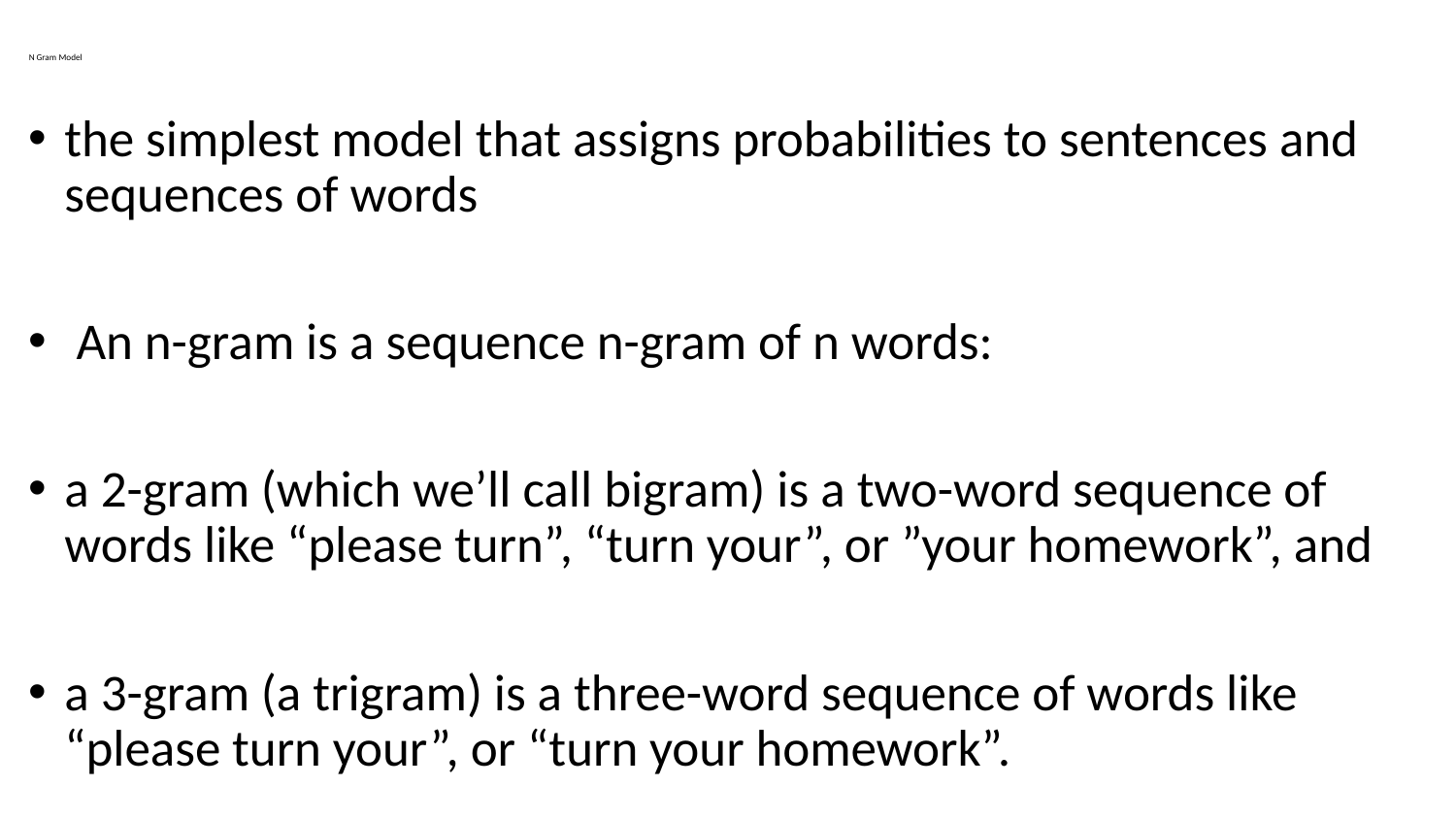

# N Gram Model
the simplest model that assigns probabilities to sentences and sequences of words

 An n-gram is a sequence n-gram of n words:

a 2-gram (which we’ll call bigram) is a two-word sequence of words like “please turn”, “turn your”, or ”your homework”, and

a 3-gram (a trigram) is a three-word sequence of words like “please turn your”, or “turn your homework”.